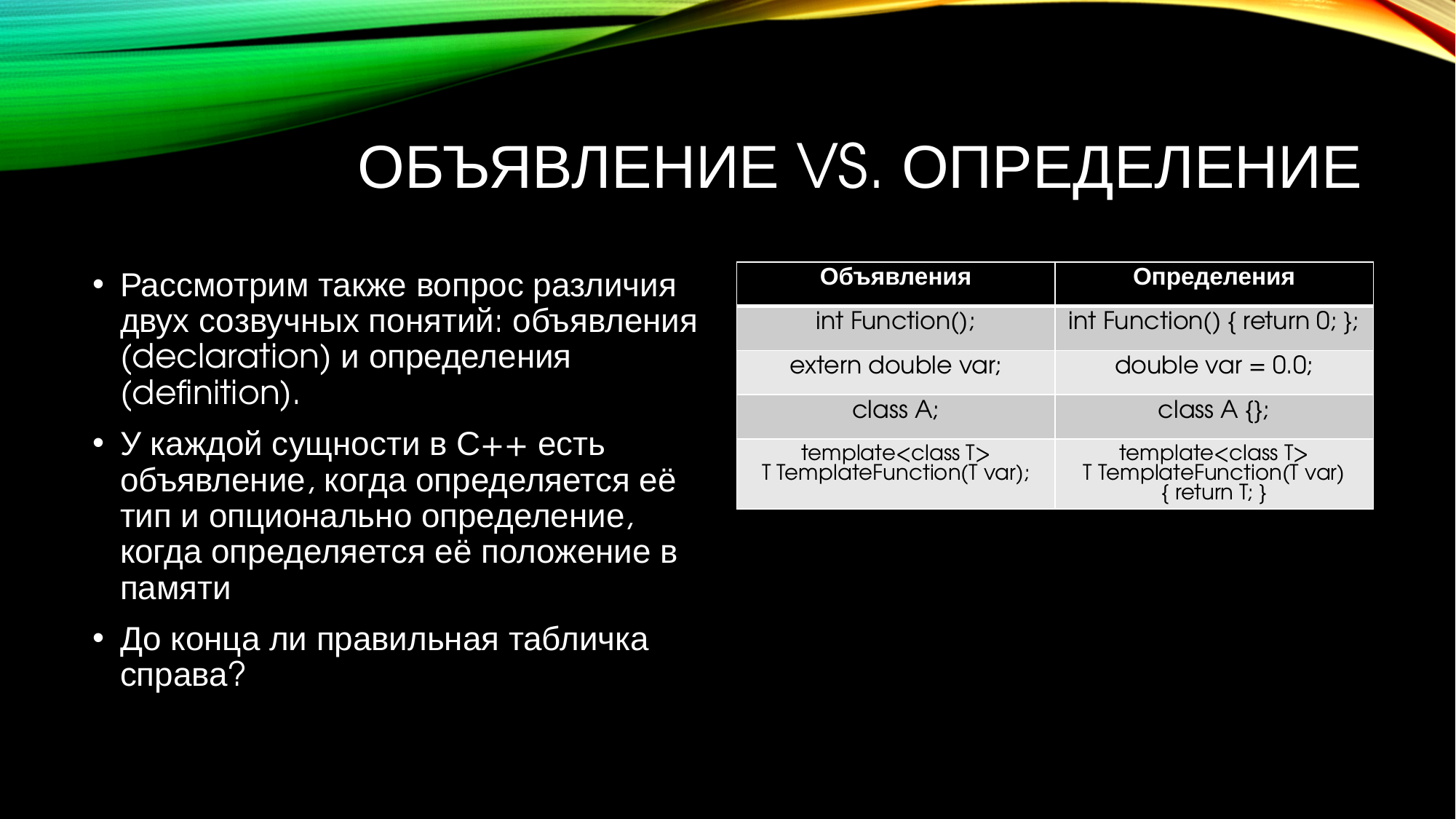

# Объявление vs. Определение
| Объявления | Определения |
| --- | --- |
| int Function(); | int Function() { return 0; }; |
| extern double var; | double var = 0.0; |
| class A; | class A {}; |
| template<class T> T TemplateFunction(T var); | template<class T> T TemplateFunction(T var) { return T; } |
Рассмотрим также вопрос различия двух созвучных понятий: объявления (declaration) и определения (definition).
У каждой сущности в С++ есть объявление, когда определяется её тип и опционально определение, когда определяется её положение в памяти
До конца ли правильная табличка справа?